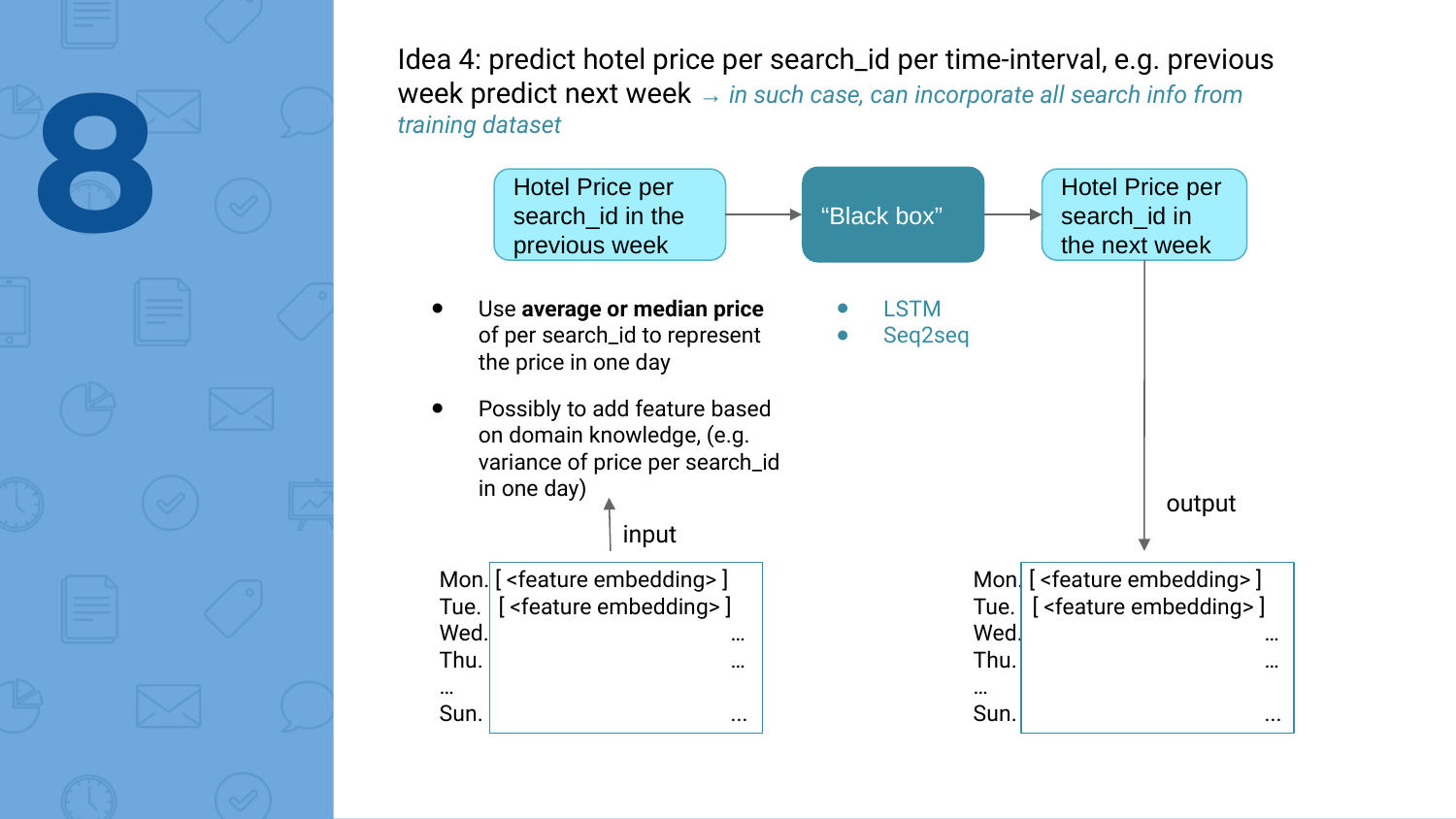

8
Idea 4: predict hotel price per search_id per time-interval, e.g. previous week predict next week → in such case, can incorporate all search info from training dataset
“Black box”
Hotel Price per search_id in the previous week
Hotel Price per search_id in the next week
#
Use average or median price of per search_id to represent the price in one day
Possibly to add feature based on domain knowledge, (e.g. variance of price per search_id in one day)
LSTM
Seq2seq
output
input
Mon. [ <feature embedding> ]
Tue.   [ <feature embedding> ]
Wed. 		…
Thu.  		…
…
Sun. 		...
Mon. [ <feature embedding> ]
Tue.   [ <feature embedding> ]
Wed. 		…
Thu.  		…
…
Sun.  		...